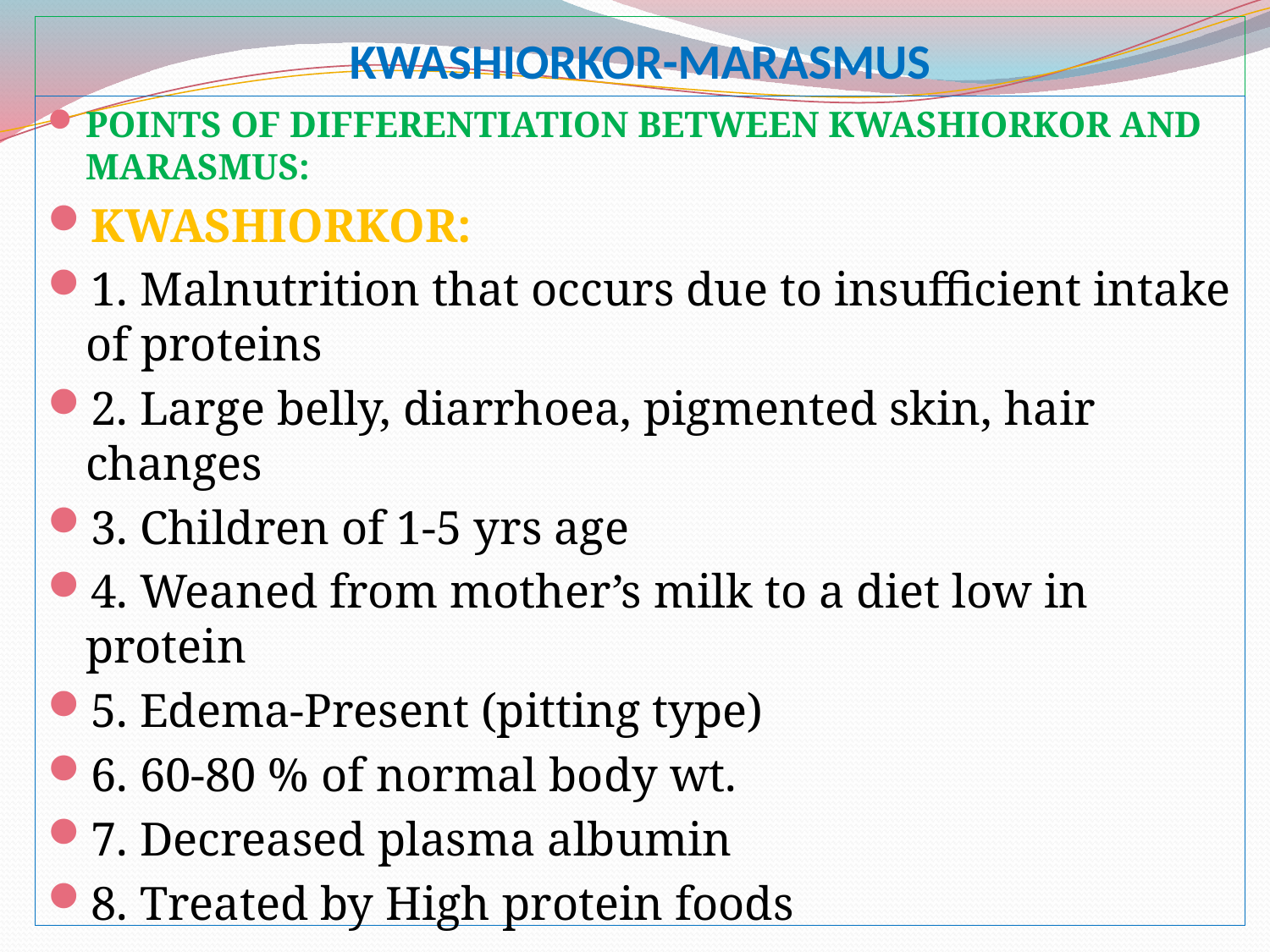

# KWASHIORKOR-MARASMUS
POINTS OF DIFFERENTIATION BETWEEN KWASHIORKOR AND MARASMUS:
KWASHIORKOR:
1. Malnutrition that occurs due to insufficient intake of proteins
2. Large belly, diarrhoea, pigmented skin, hair changes
3. Children of 1-5 yrs age
4. Weaned from mother’s milk to a diet low in protein
5. Edema-Present (pitting type)
6. 60-80 % of normal body wt.
7. Decreased plasma albumin
8. Treated by High protein foods